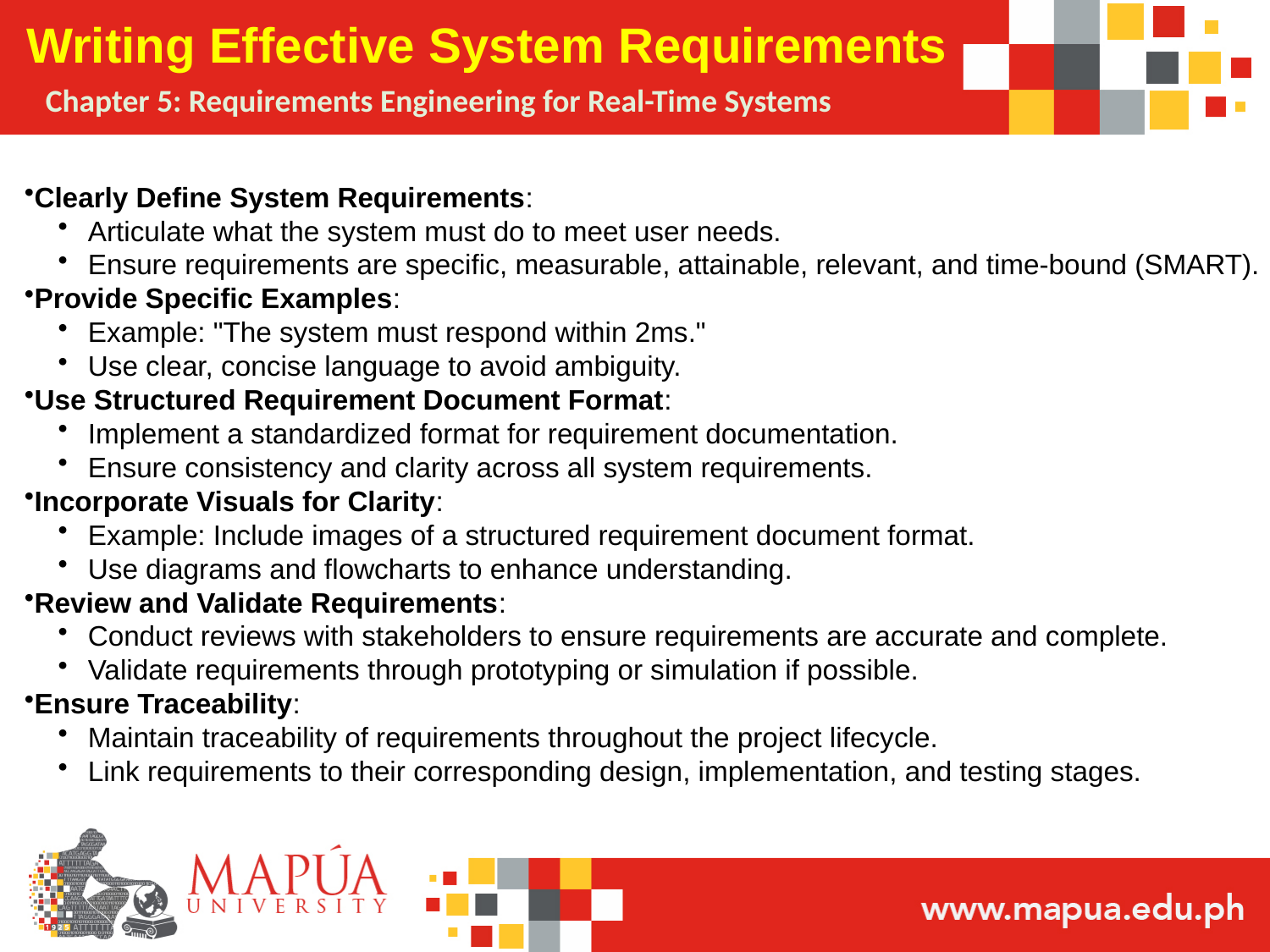

# Writing Effective System Requirements
Chapter 5: Requirements Engineering for Real-Time Systems
Clearly Define System Requirements:
Articulate what the system must do to meet user needs.
Ensure requirements are specific, measurable, attainable, relevant, and time-bound (SMART).
Provide Specific Examples:
Example: "The system must respond within 2ms."
Use clear, concise language to avoid ambiguity.
Use Structured Requirement Document Format:
Implement a standardized format for requirement documentation.
Ensure consistency and clarity across all system requirements.
Incorporate Visuals for Clarity:
Example: Include images of a structured requirement document format.
Use diagrams and flowcharts to enhance understanding.
Review and Validate Requirements:
Conduct reviews with stakeholders to ensure requirements are accurate and complete.
Validate requirements through prototyping or simulation if possible.
Ensure Traceability:
Maintain traceability of requirements throughout the project lifecycle.
Link requirements to their corresponding design, implementation, and testing stages.